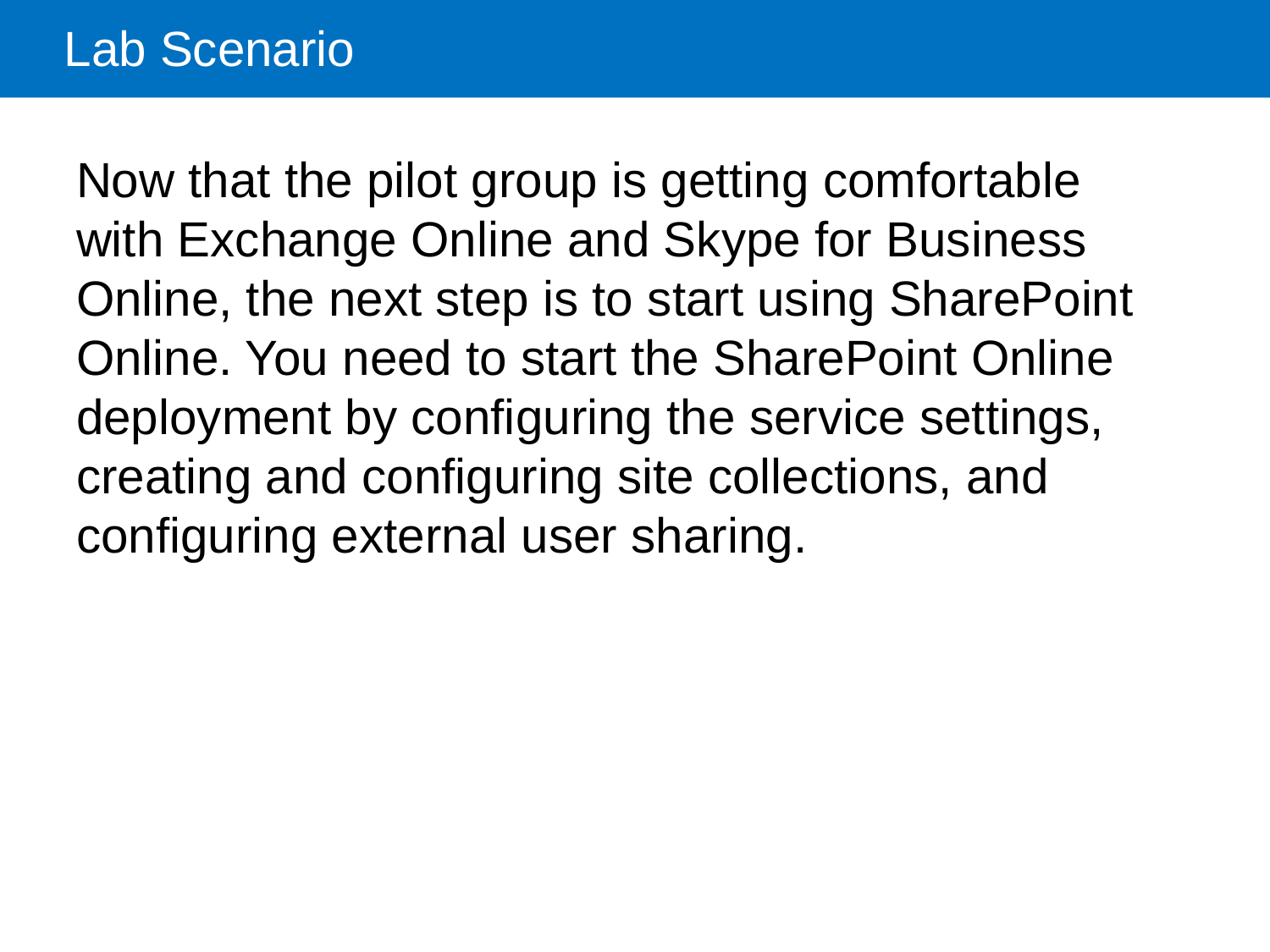

# Lab Scenario
Now that the pilot group is getting comfortable with Exchange Online and Skype for Business Online, the next step is to start using SharePoint Online. You need to start the SharePoint Online deployment by configuring the service settings, creating and configuring site collections, and configuring external user sharing.